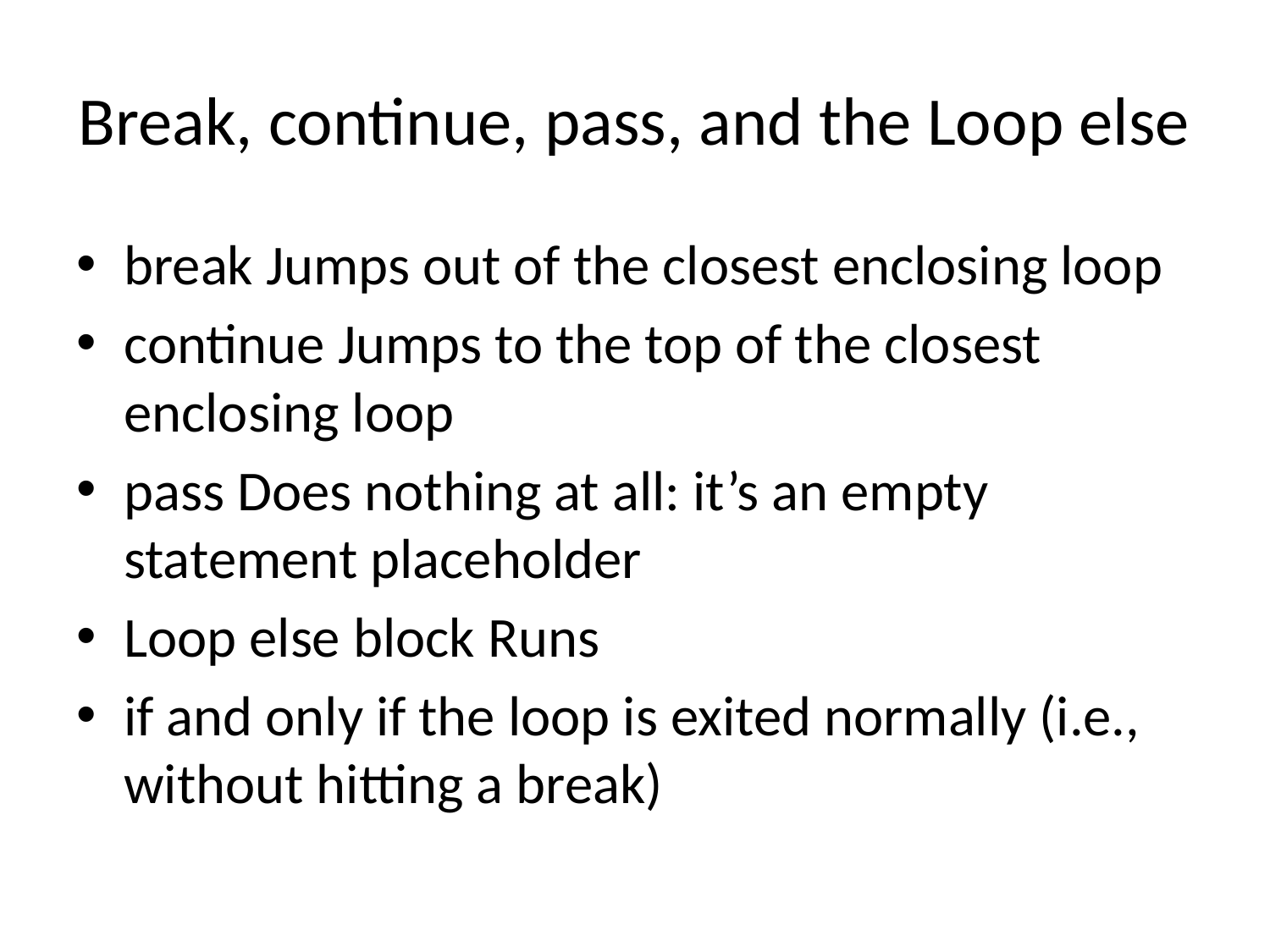

# Break, continue, pass, and the Loop else
break Jumps out of the closest enclosing loop
continue Jumps to the top of the closest enclosing loop
pass Does nothing at all: it’s an empty statement placeholder
Loop else block Runs
if and only if the loop is exited normally (i.e., without hitting a break)